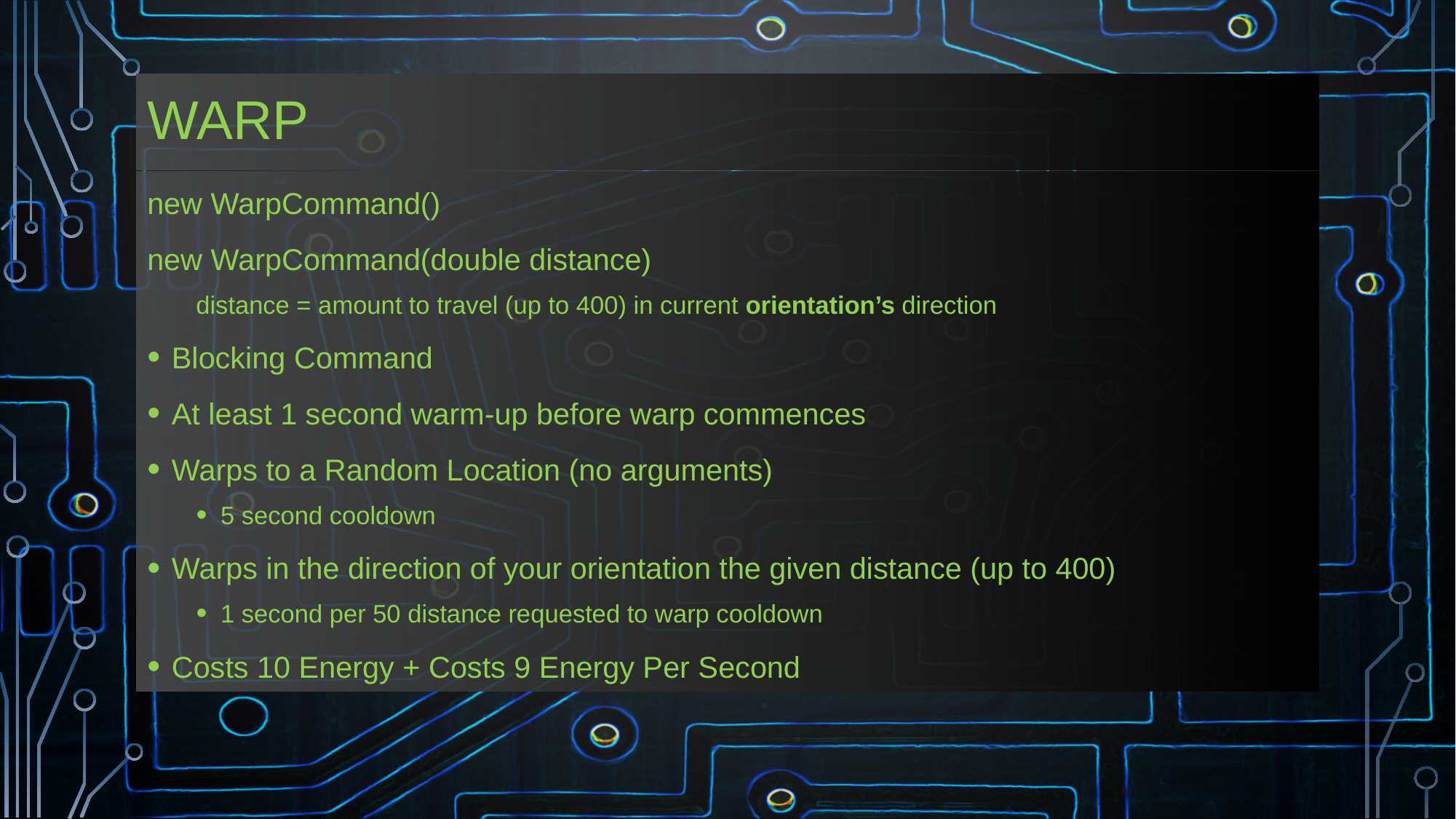

# Warp
new WarpCommand()
new WarpCommand(double distance)
distance = amount to travel (up to 400) in current orientation’s direction
Blocking Command
At least 1 second warm-up before warp commences
Warps to a Random Location (no arguments)
5 second cooldown
Warps in the direction of your orientation the given distance (up to 400)
1 second per 50 distance requested to warp cooldown
Costs 10 Energy + Costs 9 Energy Per Second